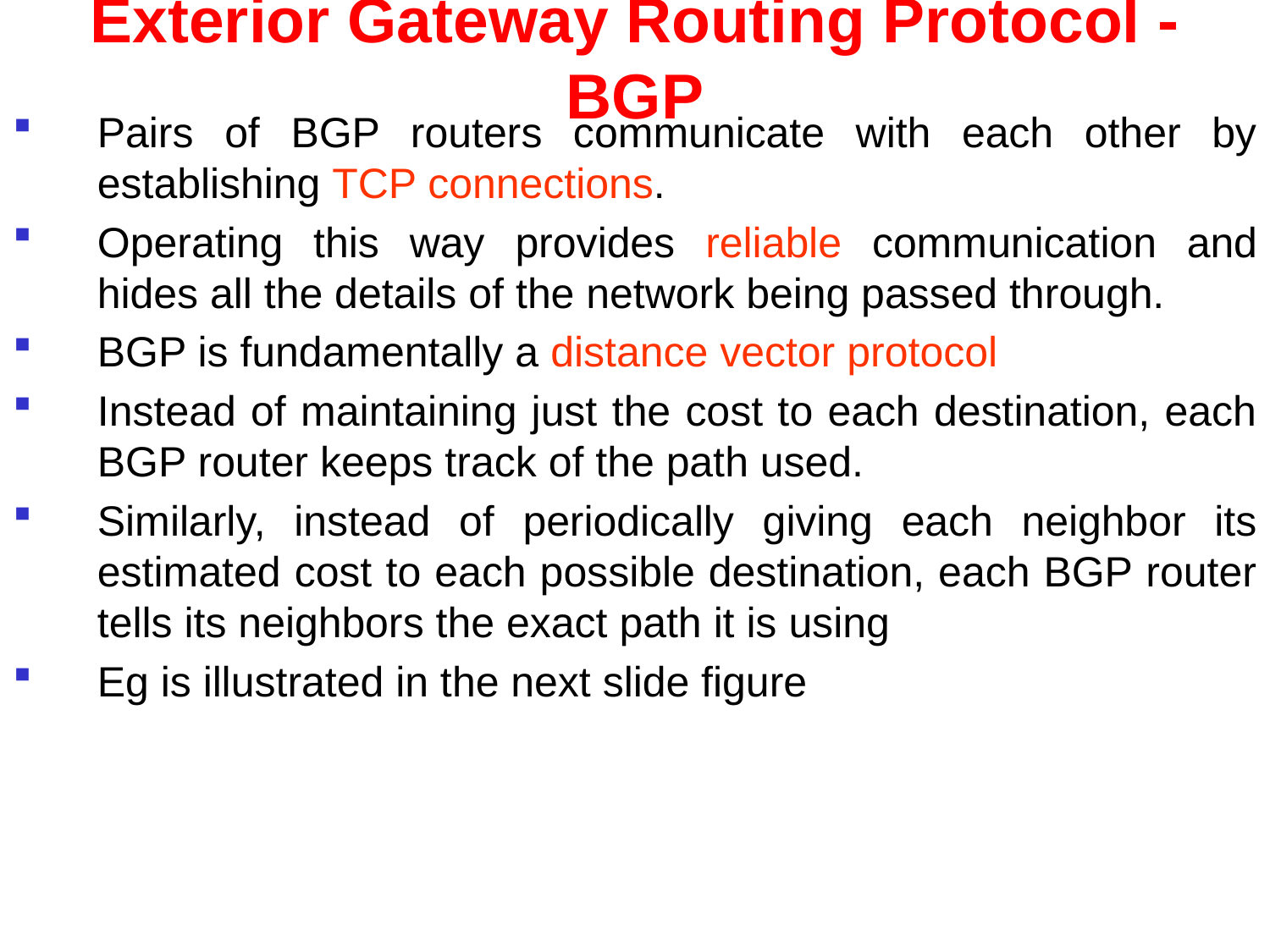

# Exterior Gateway Routing Protocol - BGP
Pairs of BGP routers communicate with each other by establishing TCP connections.
Operating this way provides reliable communication and hides all the details of the network being passed through.
BGP is fundamentally a distance vector protocol
Instead of maintaining just the cost to each destination, each BGP router keeps track of the path used.
Similarly, instead of periodically giving each neighbor its estimated cost to each possible destination, each BGP router tells its neighbors the exact path it is using
Eg is illustrated in the next slide figure